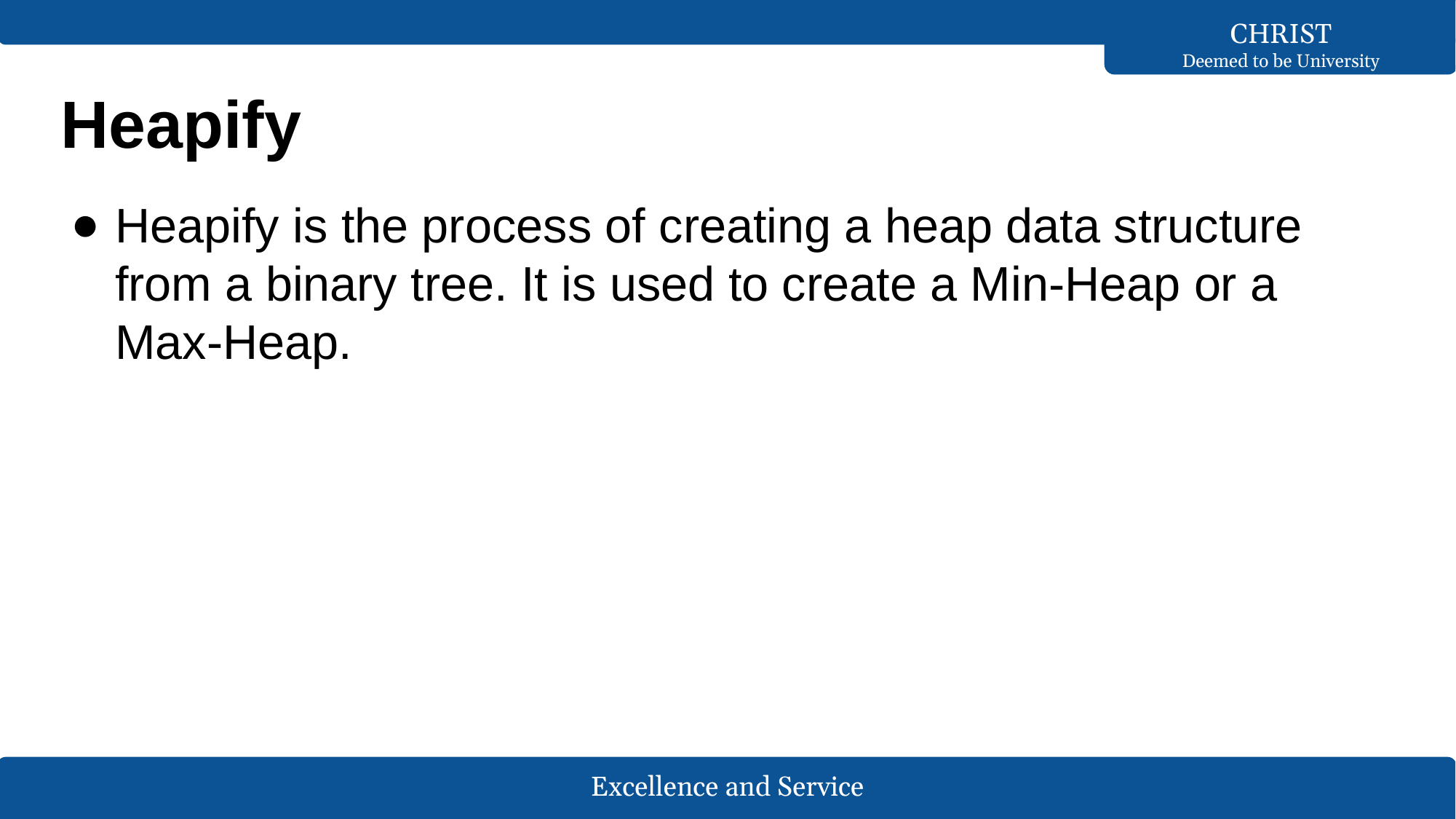

# Heapify
Heapify is the process of creating a heap data structure from a binary tree. It is used to create a Min-Heap or a Max-Heap.